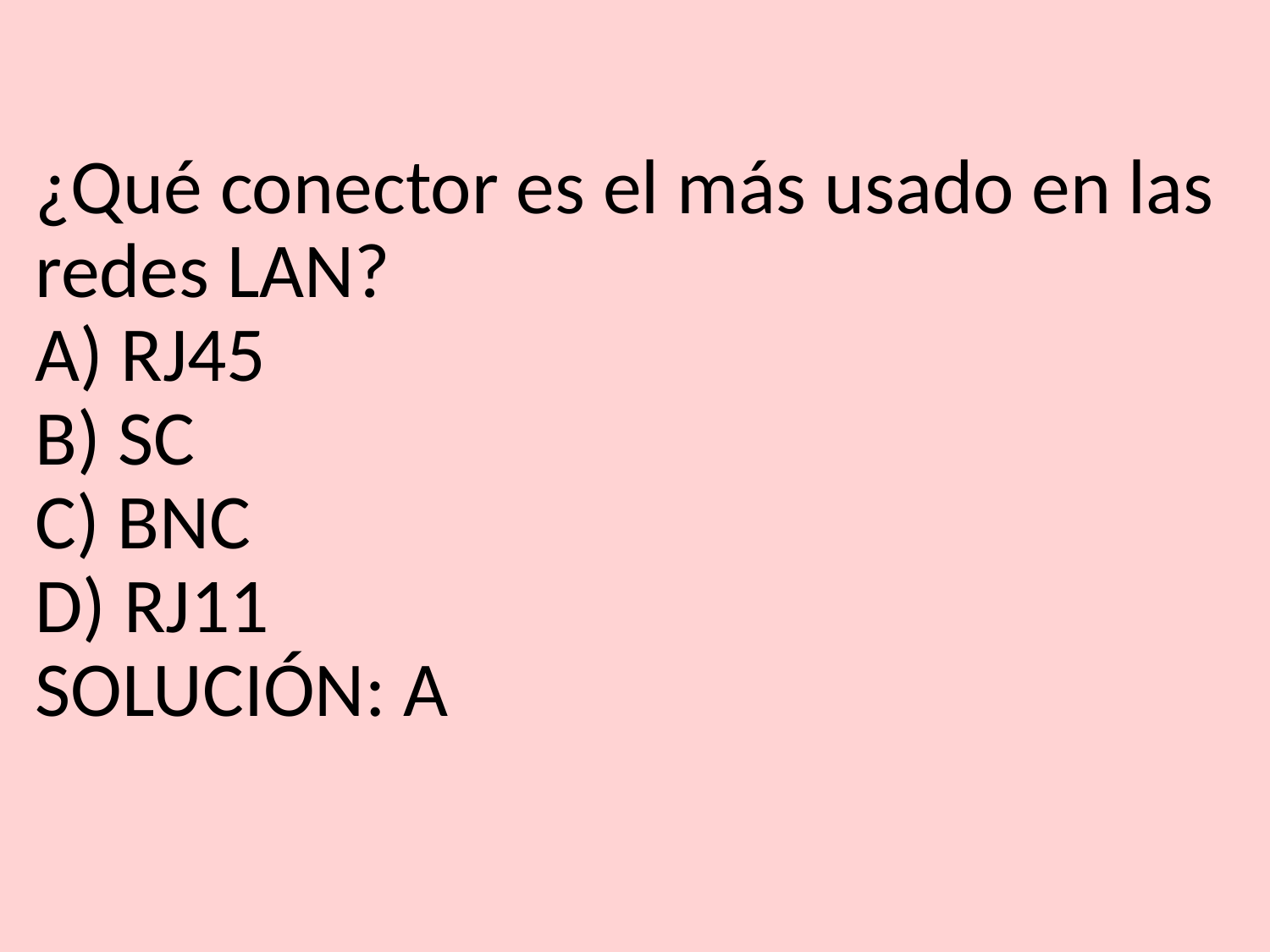

# ¿Qué conector es el más usado en las redes LAN? A) RJ45 B) SC C) BNC D) RJ11 SOLUCIÓN: A